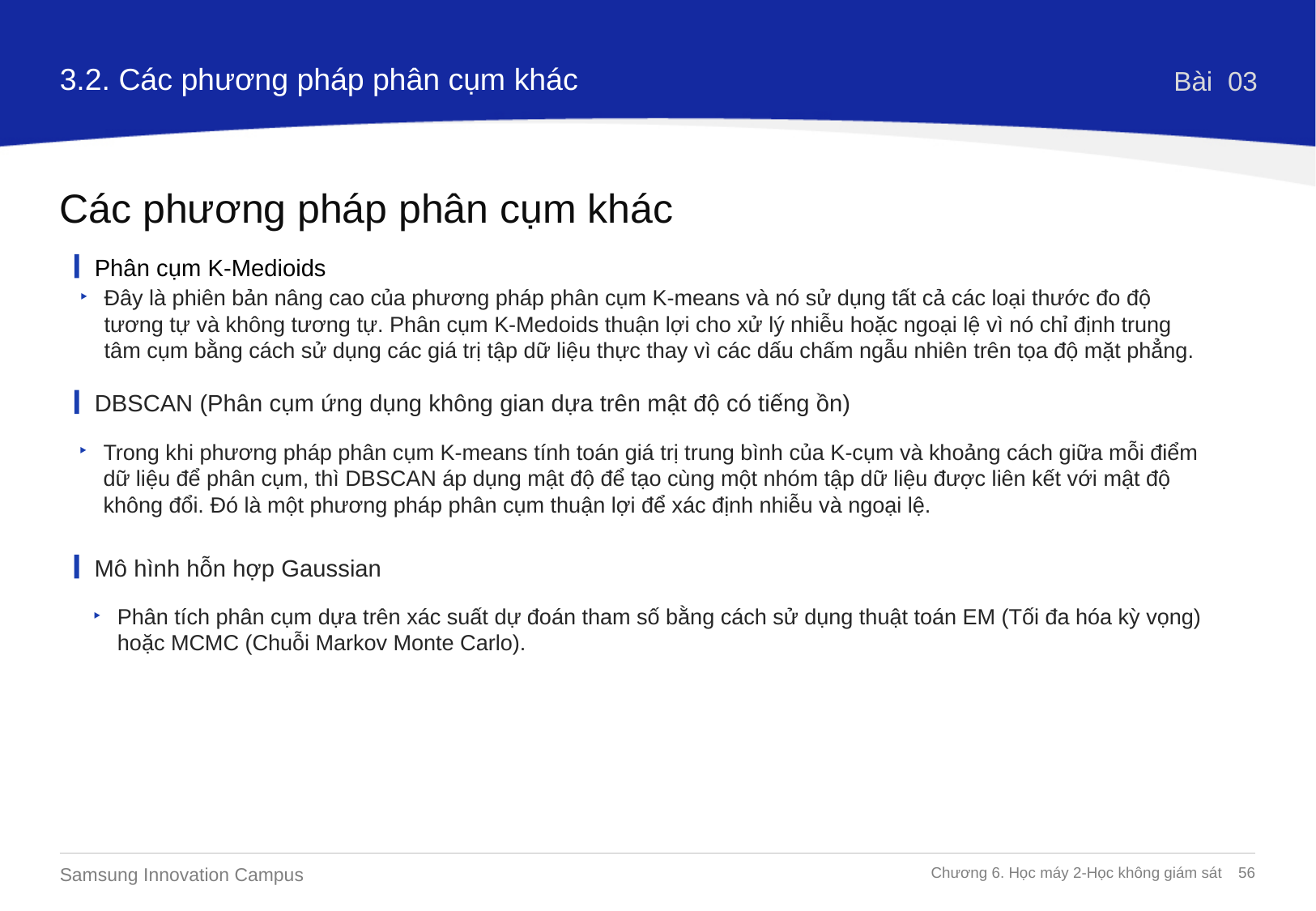

3.2. Các phương pháp phân cụm khác
Bài  03
Các phương pháp phân cụm khác
Phân cụm K-Medioids

Đây là phiên bản nâng cao của phương pháp phân cụm K-means và nó sử dụng tất cả các loại thước đo độ tương tự và không tương tự. Phân cụm K-Medoids thuận lợi cho xử lý nhiễu hoặc ngoại lệ vì nó chỉ định trung tâm cụm bằng cách sử dụng các giá trị tập dữ liệu thực thay vì các dấu chấm ngẫu nhiên trên tọa độ mặt phẳng.
DBSCAN (Phân cụm ứng dụng không gian dựa trên mật độ có tiếng ồn)

Trong khi phương pháp phân cụm K-means tính toán giá trị trung bình của K-cụm và khoảng cách giữa mỗi điểm dữ liệu để phân cụm, thì DBSCAN áp dụng mật độ để tạo cùng một nhóm tập dữ liệu được liên kết với mật độ không đổi. Đó là một phương pháp phân cụm thuận lợi để xác định nhiễu và ngoại lệ.
Mô hình hỗn hợp Gaussian

Phân tích phân cụm dựa trên xác suất dự đoán tham số bằng cách sử dụng thuật toán EM (Tối đa hóa kỳ vọng) hoặc MCMC (Chuỗi Markov Monte Carlo).